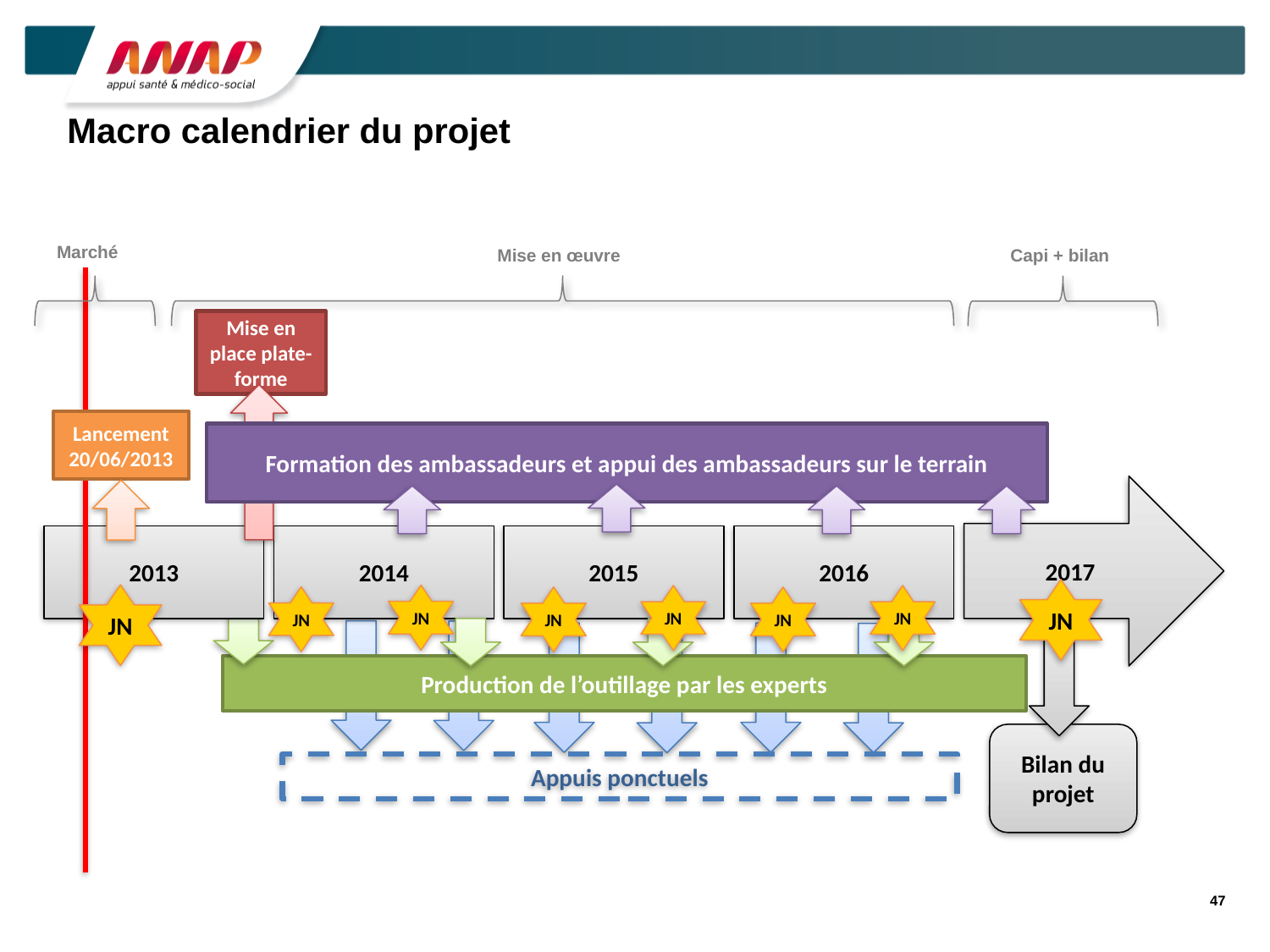

# Macro calendrier du projet

Marché
Mise en œuvre
Capi + bilan

Mise en place plate-forme

Lancement
20/06/2013
Formation des ambassadeurs et appui des ambassadeurs sur le terrain
2017

2013
2014
2015
2016
JN
JN
JN
JN
JN
JN
JN
JN

Production de l’outillage par les experts
Bilan du projet
Appuis ponctuels
47